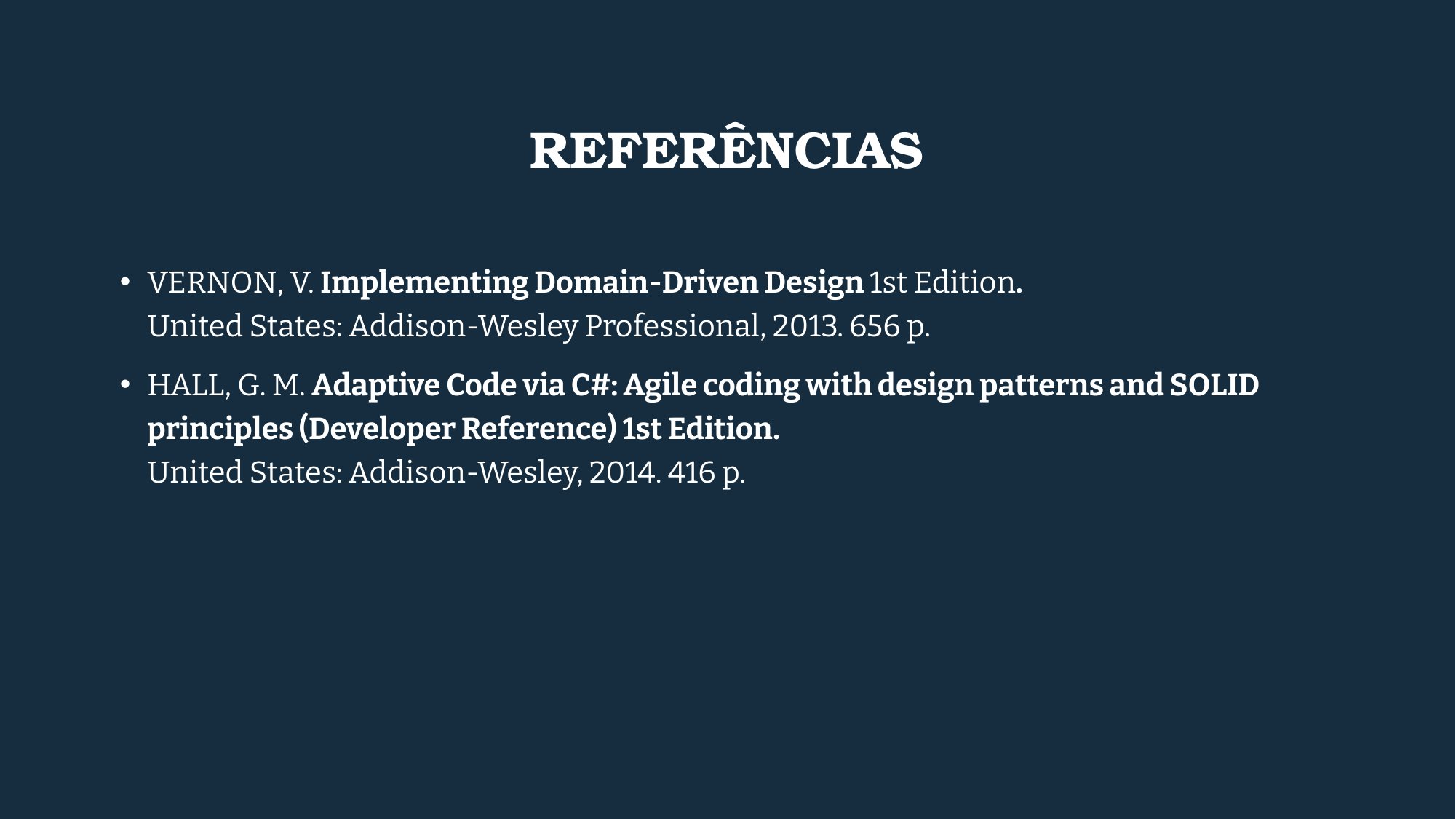

# Referências
VERNON, V. Implementing Domain-Driven Design 1st Edition.
United States: Addison-Wesley Professional, 2013. 656 p.
HALL, G. M. Adaptive Code via C#: Agile coding with design patterns and SOLID principles (Developer Reference) 1st Edition.
United States: Addison-Wesley, 2014. 416 p.